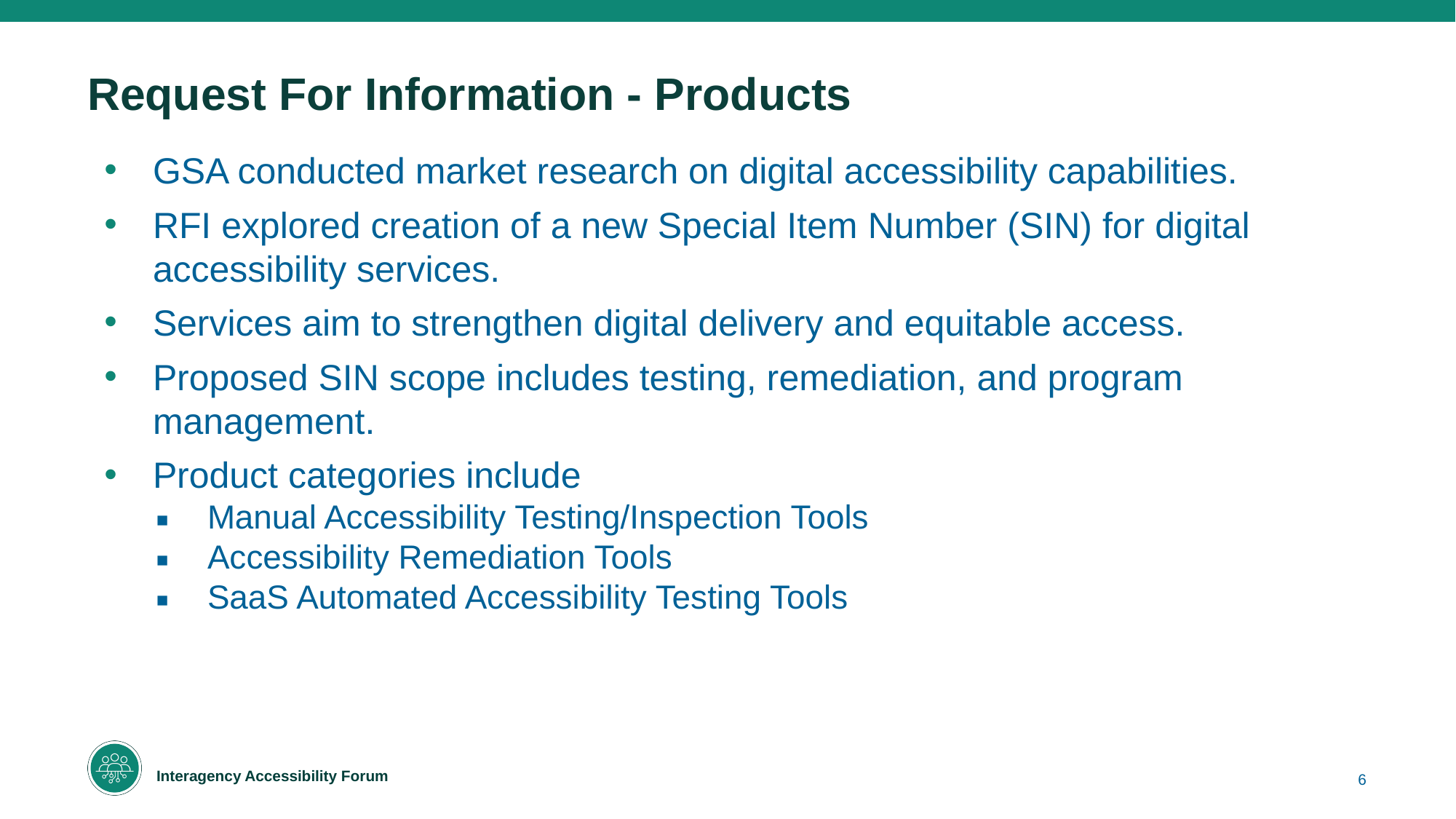

# Request For Information - Products
GSA conducted market research on digital accessibility capabilities.
RFI explored creation of a new Special Item Number (SIN) for digital accessibility services.
Services aim to strengthen digital delivery and equitable access.
Proposed SIN scope includes testing, remediation, and program management.
Product categories include
Manual Accessibility Testing/Inspection Tools
Accessibility Remediation Tools
SaaS Automated Accessibility Testing Tools